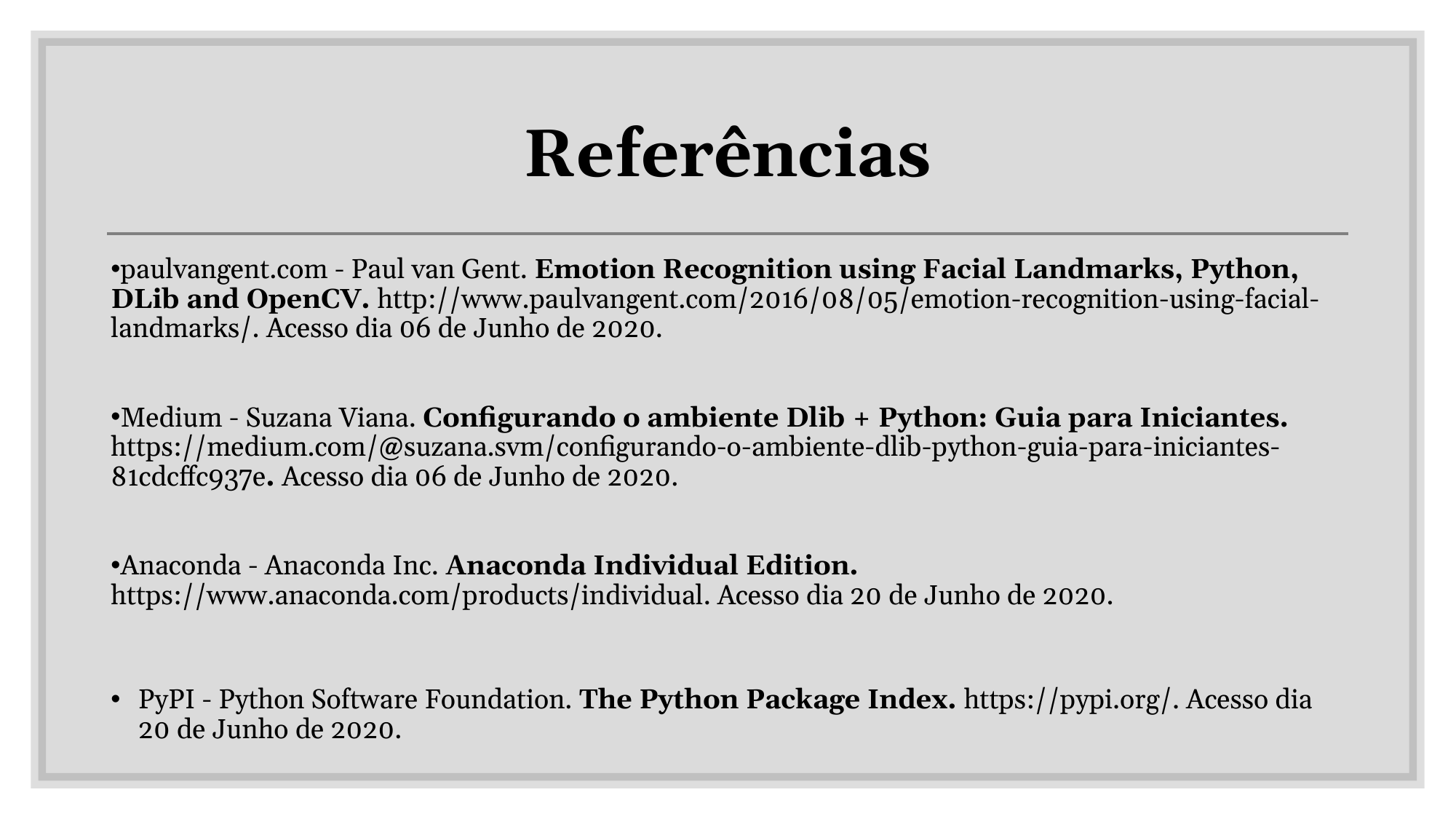

# Referências
paulvangent.com - Paul van Gent. Emotion Recognition using Facial Landmarks, Python, DLib and OpenCV. http://www.paulvangent.com/2016/08/05/emotion-recognition-using-facial-landmarks/. Acesso dia 06 de Junho de 2020.

Medium - Suzana Viana. Configurando o ambiente Dlib + Python: Guia para Iniciantes. https://medium.com/@suzana.svm/configurando-o-ambiente-dlib-python-guia-para-iniciantes-81cdcffc937e. Acesso dia 06 de Junho de 2020.

Anaconda - Anaconda Inc. Anaconda Individual Edition. https://www.anaconda.com/products/individual. Acesso dia 20 de Junho de 2020.

PyPI - Python Software Foundation. The Python Package Index. https://pypi.org/. Acesso dia 20 de Junho de 2020.